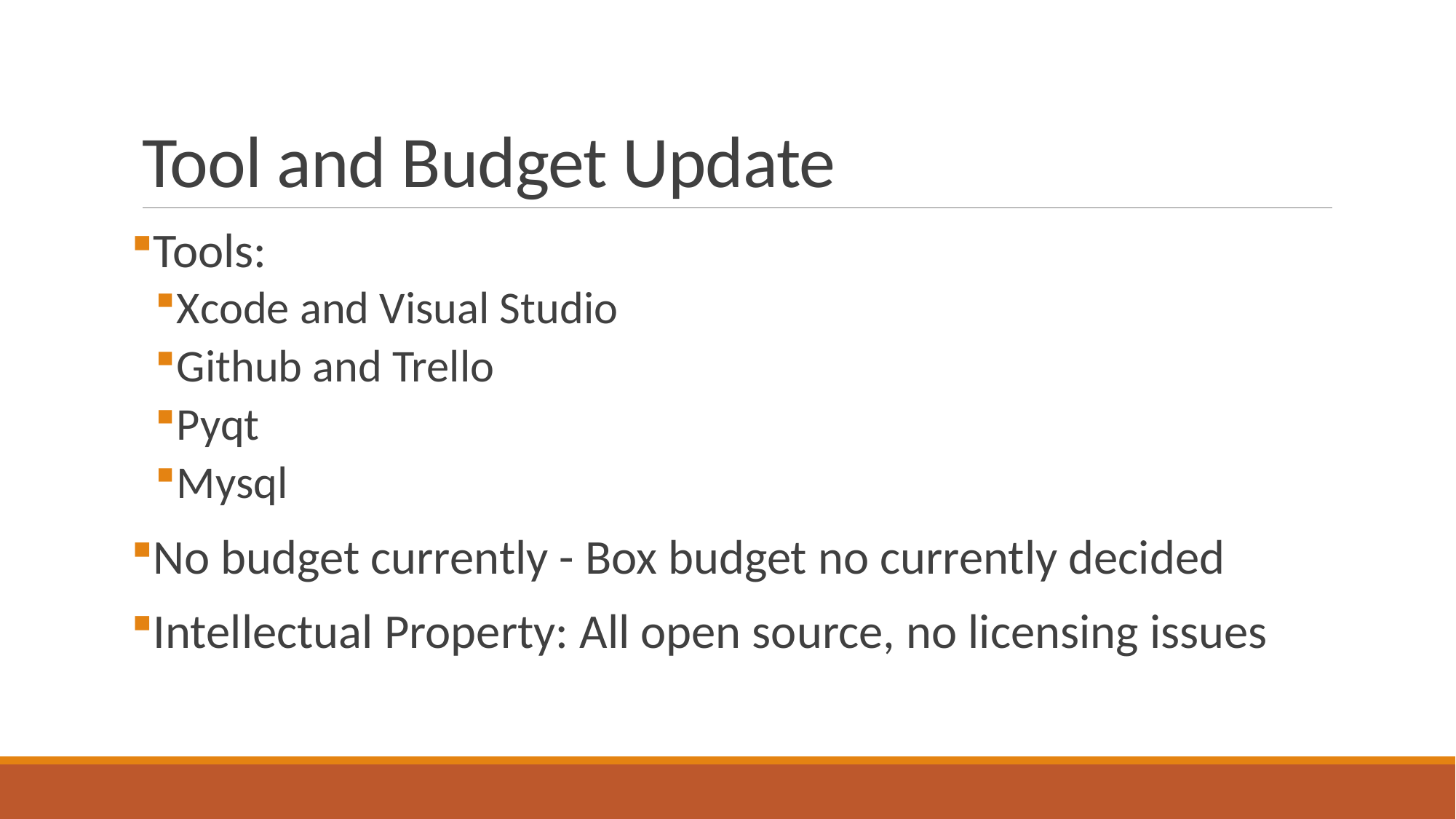

# Tool and Budget Update
Tools:
Xcode and Visual Studio
Github and Trello
Pyqt
Mysql
No budget currently - Box budget no currently decided
Intellectual Property: All open source, no licensing issues